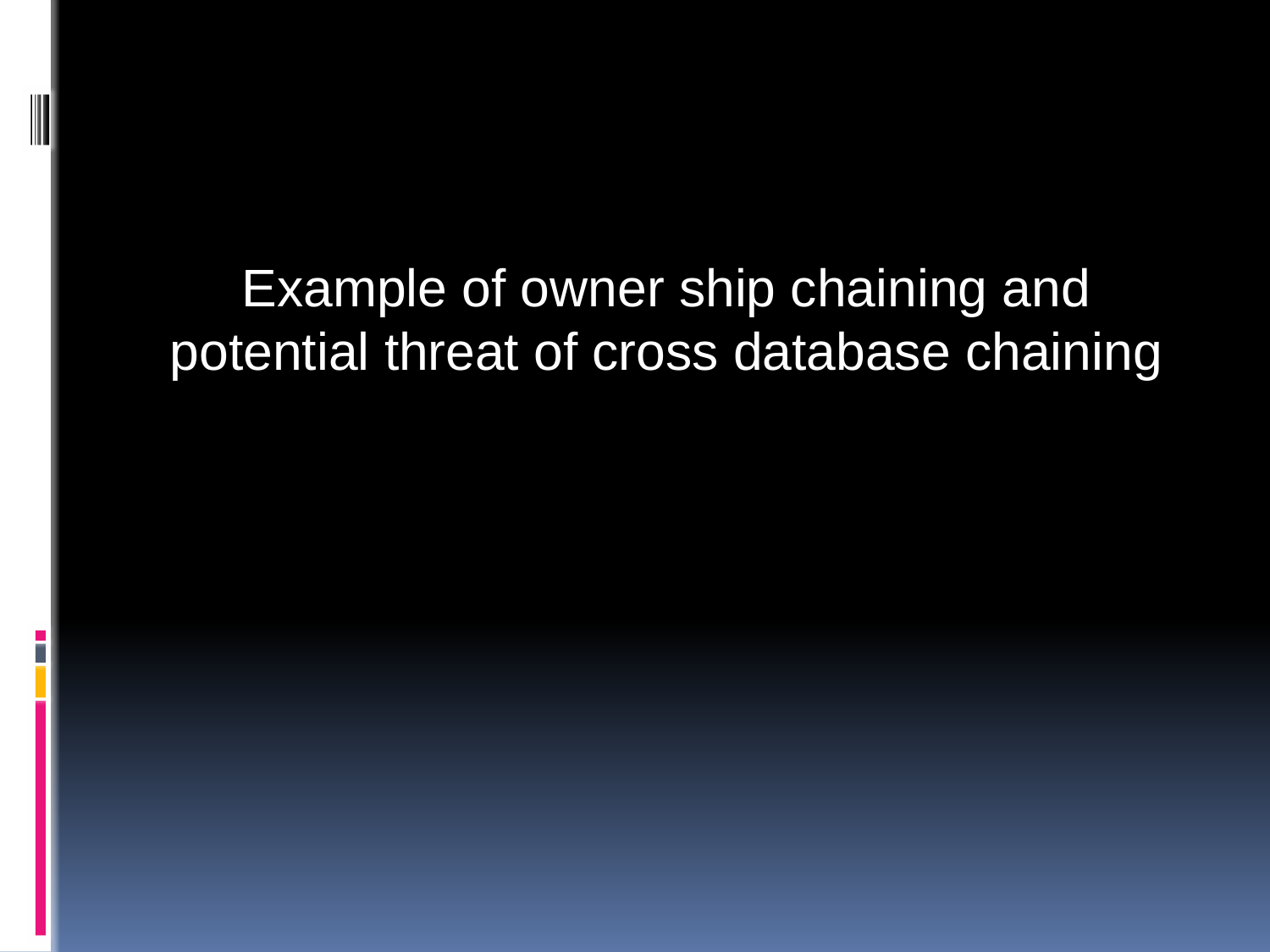

Example of owner ship chaining and potential threat of cross database chaining